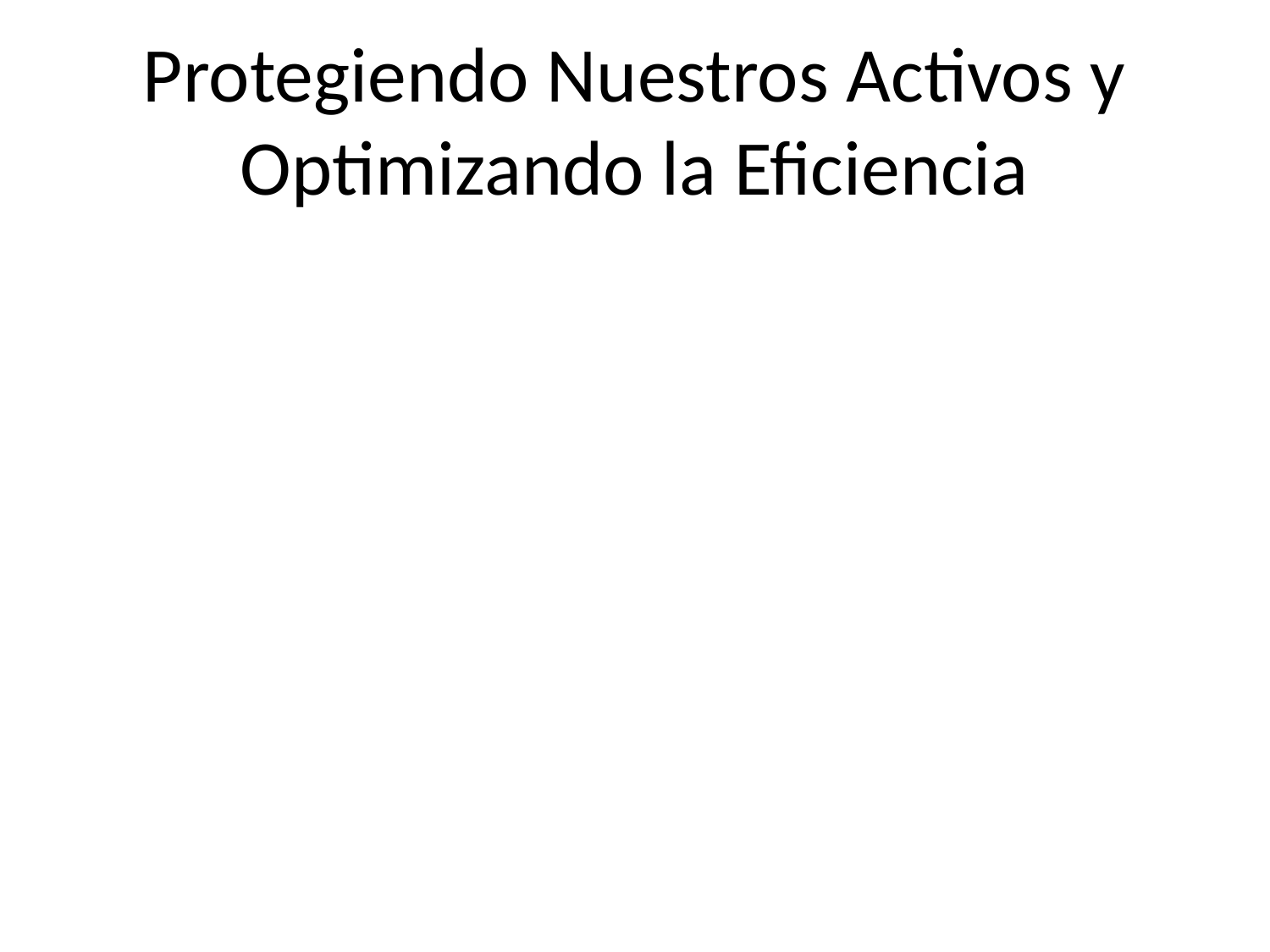

# Protegiendo Nuestros Activos y Optimizando la Eficiencia